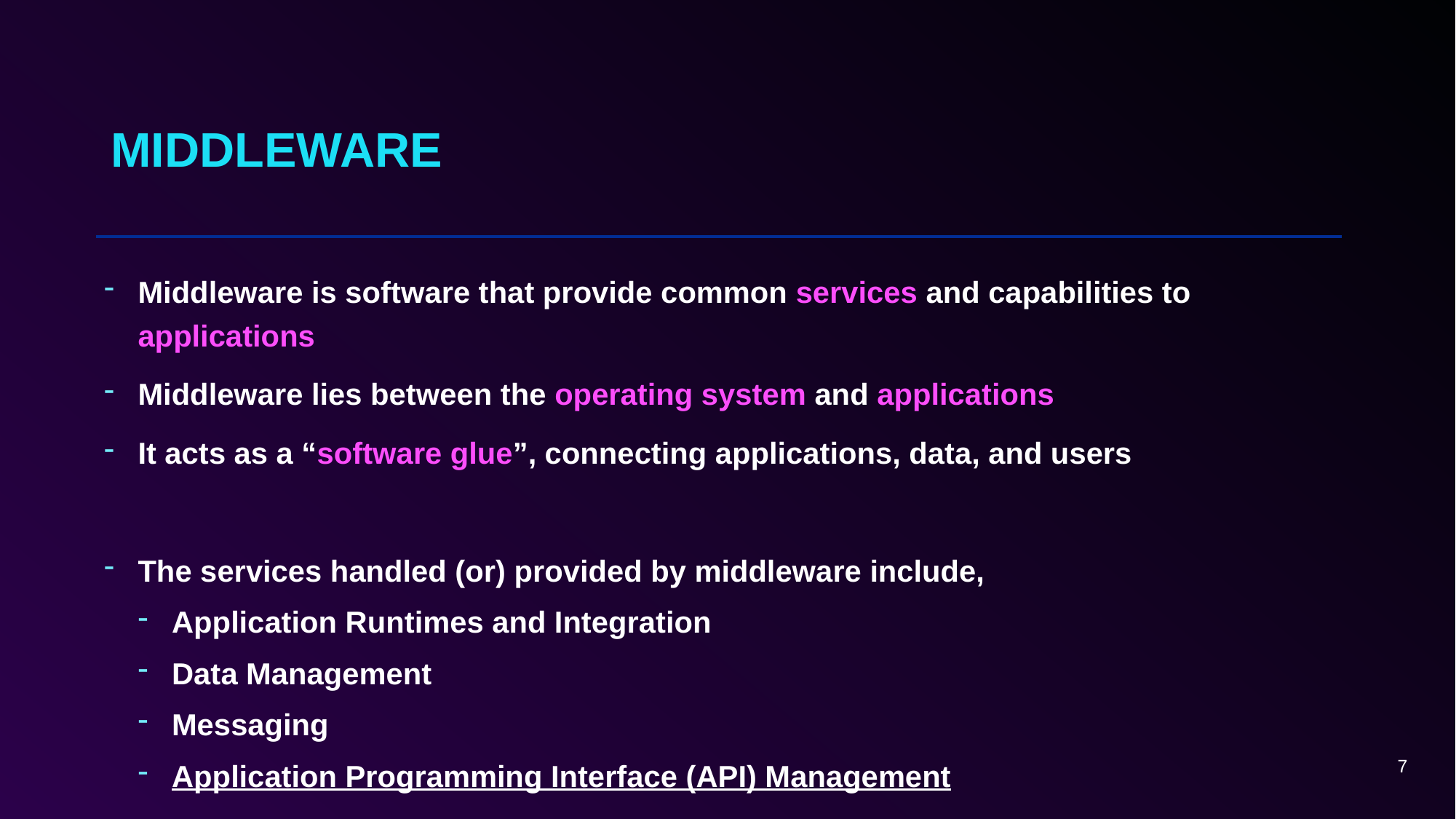

# Middleware
Middleware is software that provide common services and capabilities to applications
Middleware lies between the operating system and applications
It acts as a “software glue”, connecting applications, data, and users

The services handled (or) provided by middleware include,
Application Runtimes and Integration
Data Management
Messaging
Application Programming Interface (API) Management
7